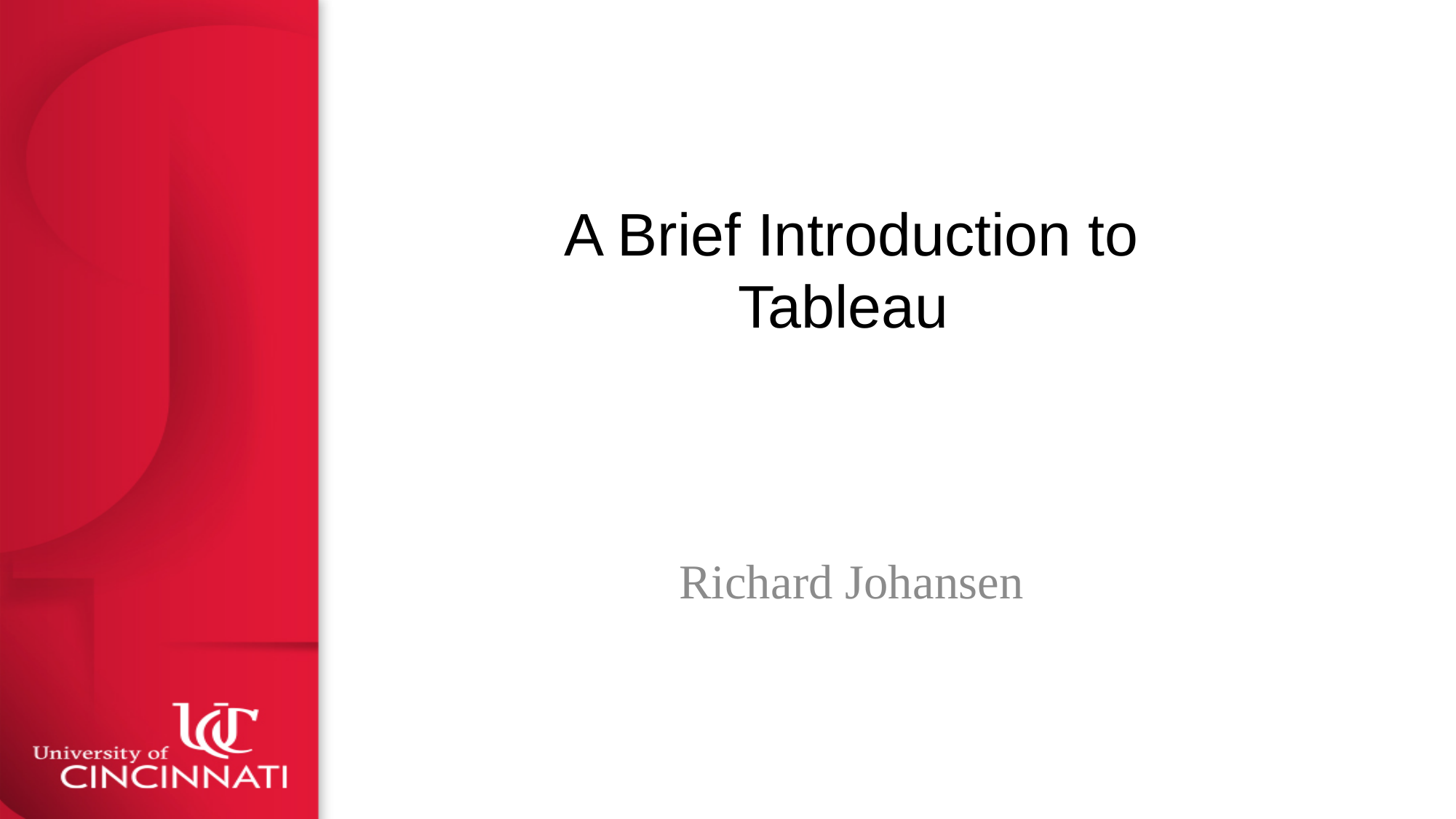

# A Brief Introduction to Tableau
Richard Johansen